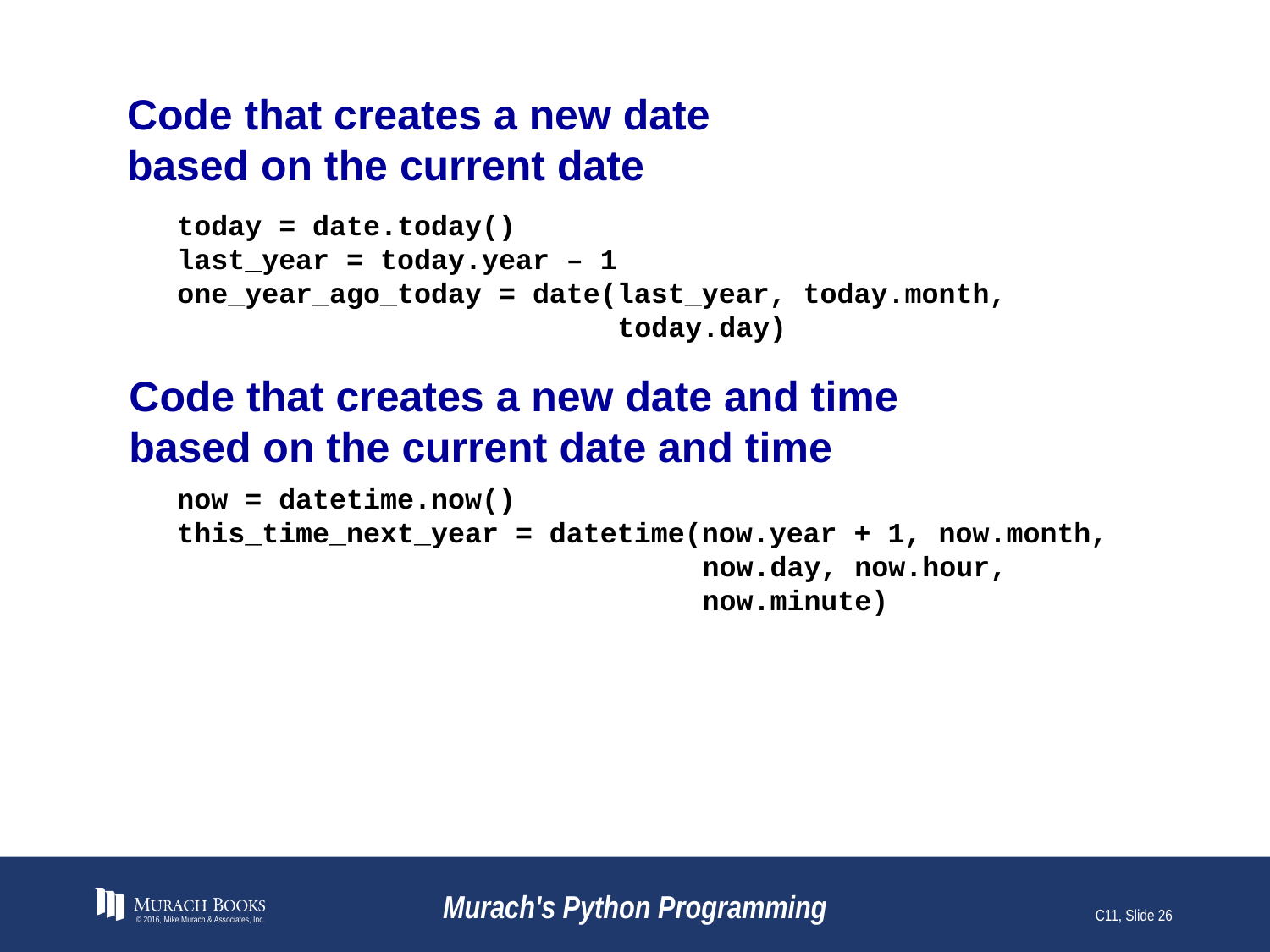

# Code that creates a new date based on the current date
today = date.today()
last_year = today.year – 1
one_year_ago_today = date(last_year, today.month,
                          today.day)
Code that creates a new date and time
based on the current date and time
now = datetime.now()
this_time_next_year = datetime(now.year + 1, now.month,
                               now.day, now.hour,
                               now.minute)

© 2016, Mike Murach & Associates, Inc.
Murach's Python Programming

C11, Slide 26